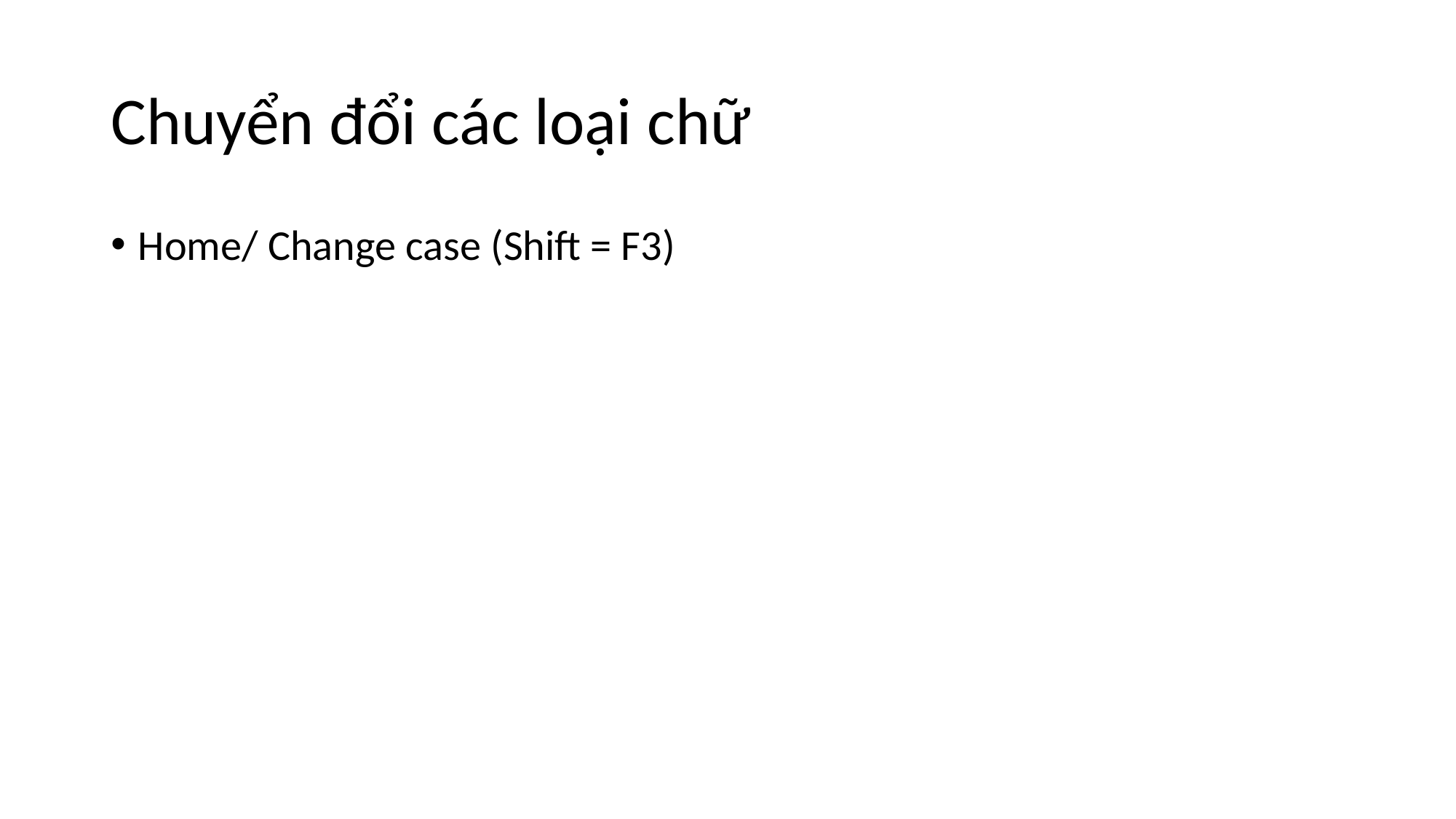

# Chuyển đổi các loại chữ
Home/ Change case (Shift = F3)